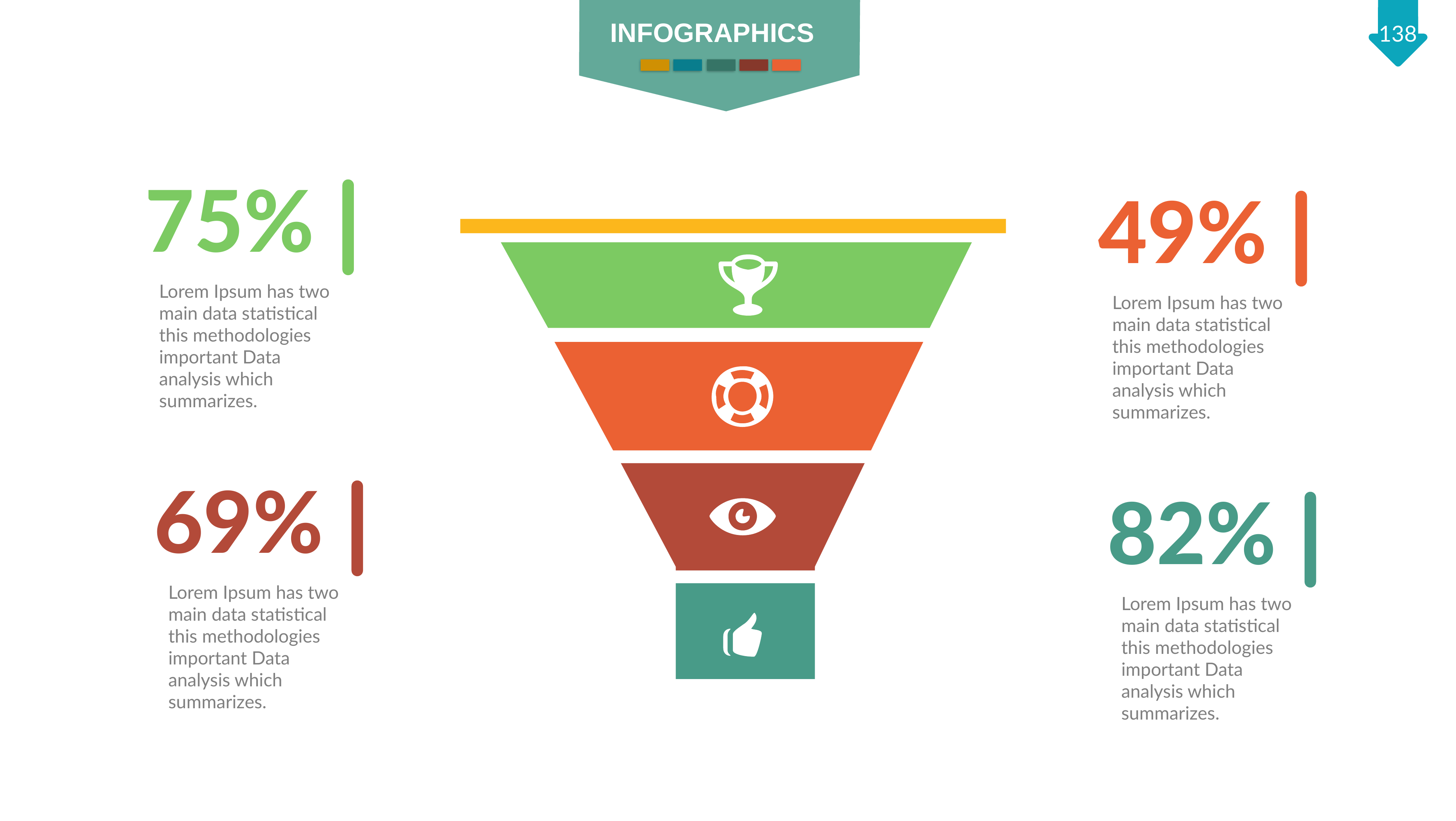

INFOGRAPHICS

75%
49%

Lorem Ipsum has two main data statistical this methodologies important Data analysis which summarizes.
Lorem Ipsum has two main data statistical this methodologies important Data analysis which summarizes.
69%
82%

Lorem Ipsum has two main data statistical this methodologies important Data analysis which summarizes.
Lorem Ipsum has two main data statistical this methodologies important Data analysis which summarizes.